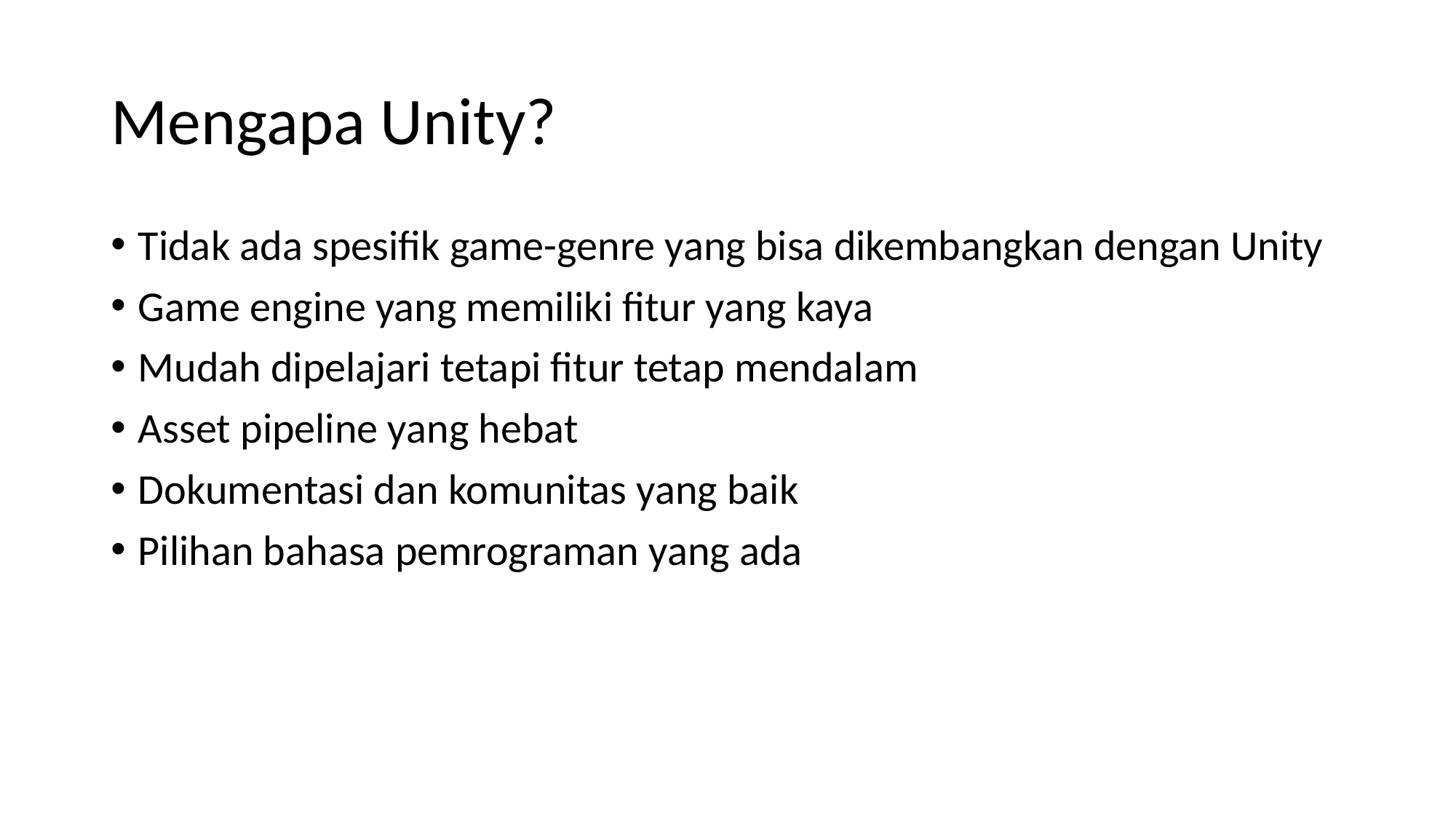

# Mengapa Unity?
Tidak ada spesifik game-genre yang bisa dikembangkan dengan Unity
Game engine yang memiliki fitur yang kaya
Mudah dipelajari tetapi fitur tetap mendalam
Asset pipeline yang hebat
Dokumentasi dan komunitas yang baik
Pilihan bahasa pemrograman yang ada